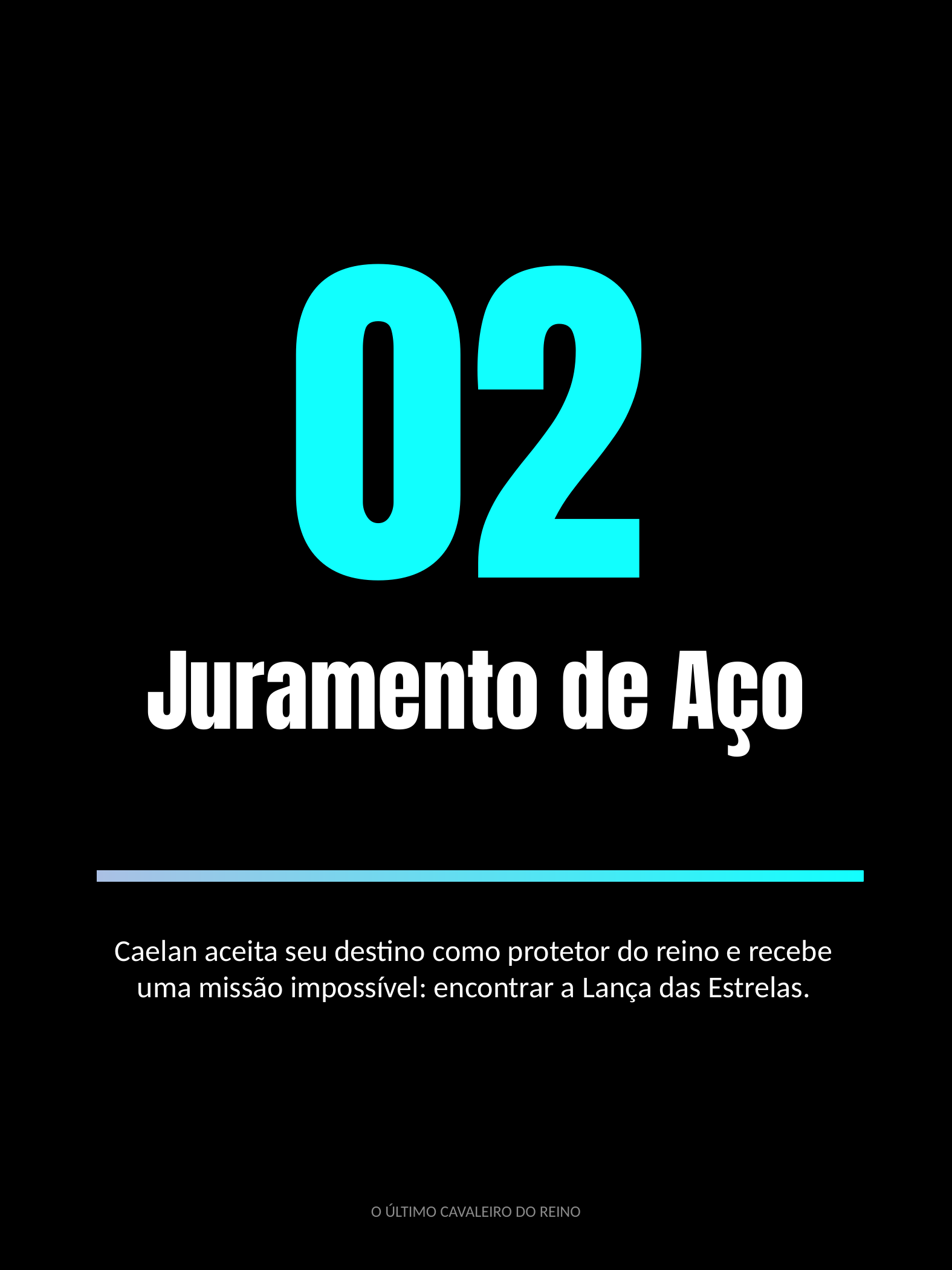

02
Juramento de Aço

Caelan aceita seu destino como protetor do reino e recebe uma missão impossível: encontrar a Lança das Estrelas.
O ÚLTIMO CAVALEIRO DO REINO
10